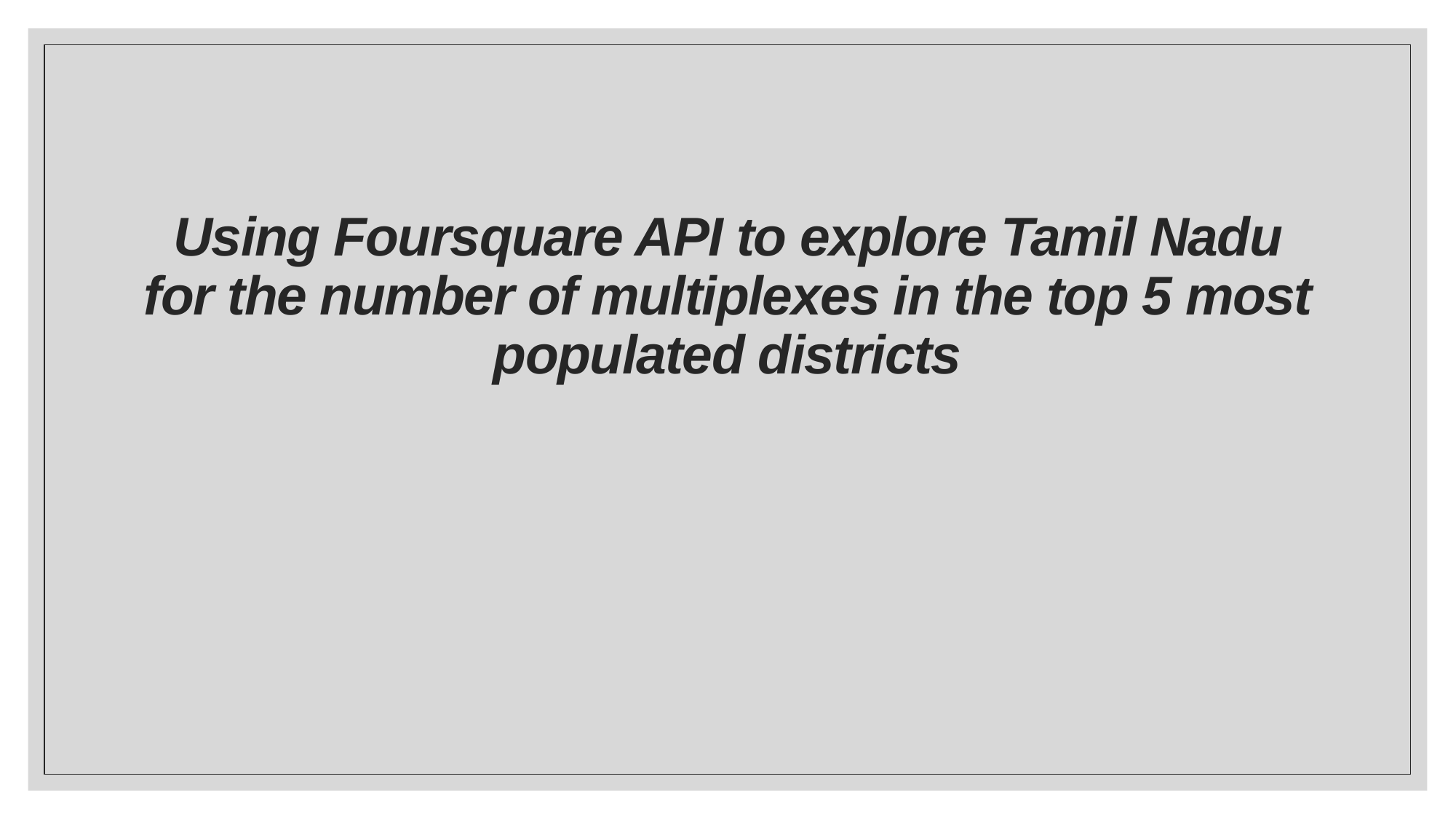

# Using Foursquare API to explore Tamil Nadu for the number of multiplexes in the top 5 most populated districts